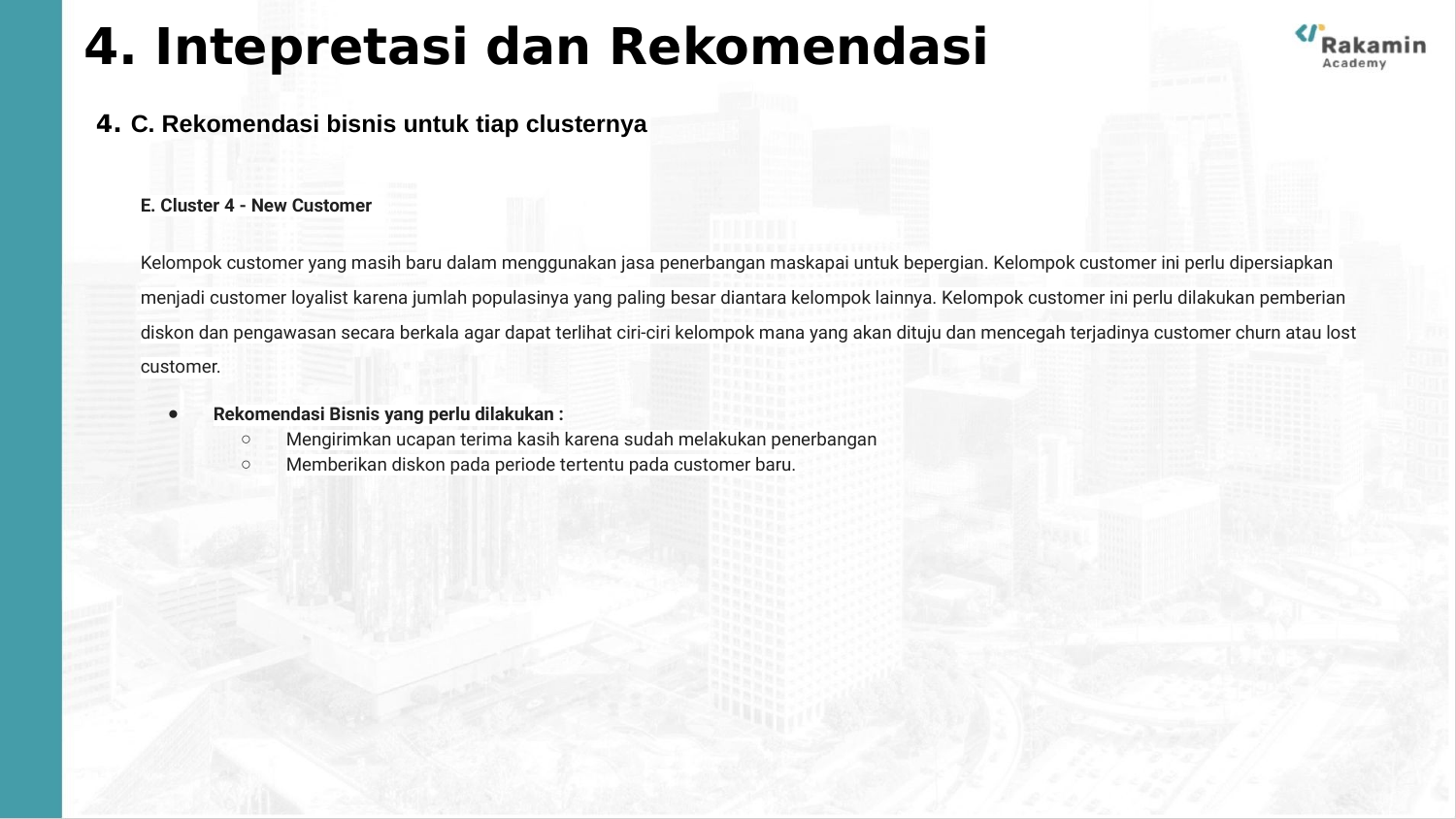

# 4. Intepretasi dan Rekomendasi
4. C. Rekomendasi bisnis untuk tiap clusternya

E. Cluster 4 - New Customer
Kelompok customer yang masih baru dalam menggunakan jasa penerbangan maskapai untuk bepergian. Kelompok customer ini perlu dipersiapkan menjadi customer loyalist karena jumlah populasinya yang paling besar diantara kelompok lainnya. Kelompok customer ini perlu dilakukan pemberian diskon dan pengawasan secara berkala agar dapat terlihat ciri-ciri kelompok mana yang akan dituju dan mencegah terjadinya customer churn atau lost customer.
Rekomendasi Bisnis yang perlu dilakukan :
Mengirimkan ucapan terima kasih karena sudah melakukan penerbangan
Memberikan diskon pada periode tertentu pada customer baru.